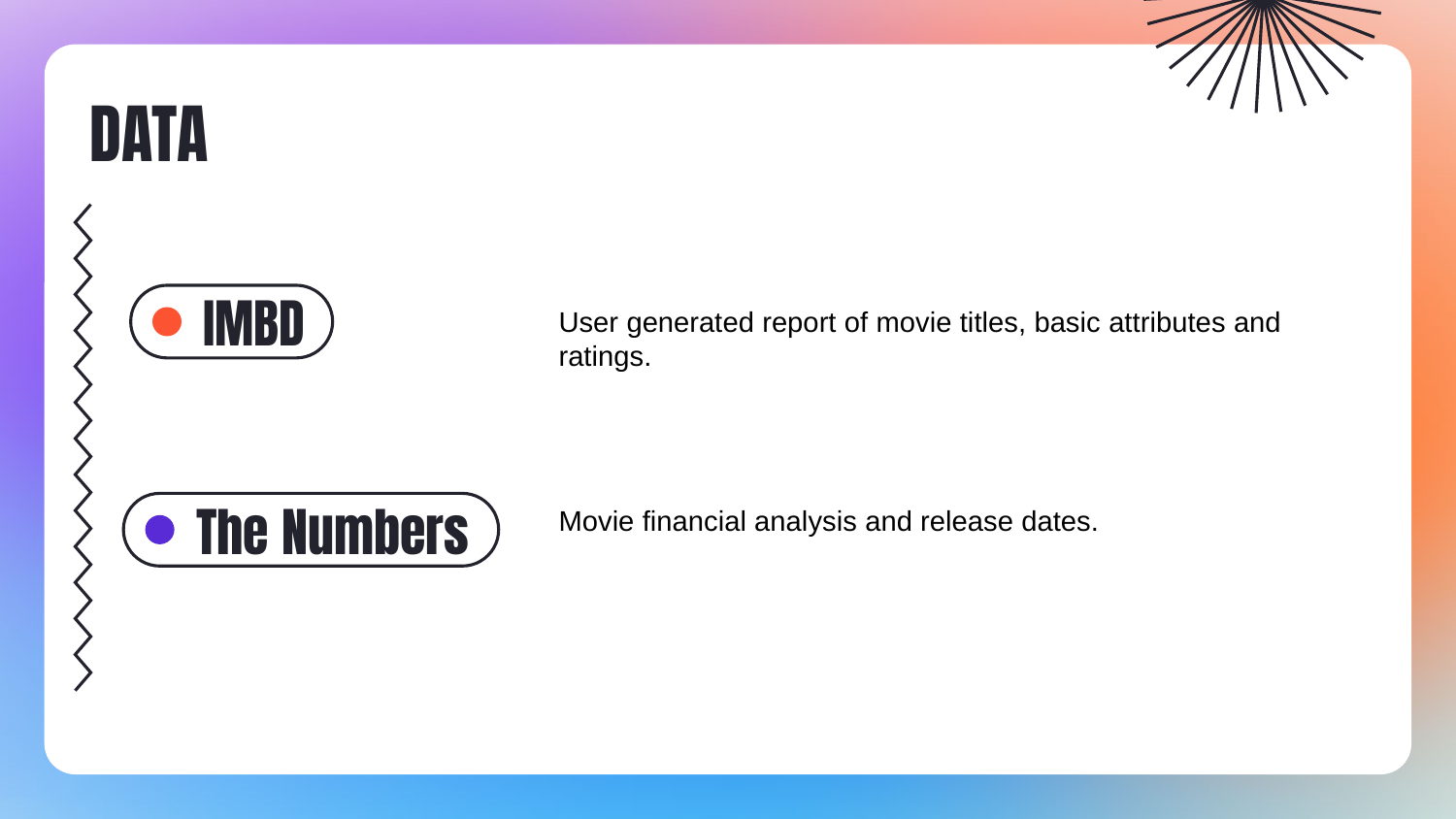

# DATA

IMBD
User generated report of movie titles, basic attributes and ratings.

The Numbers
Movie financial analysis and release dates.